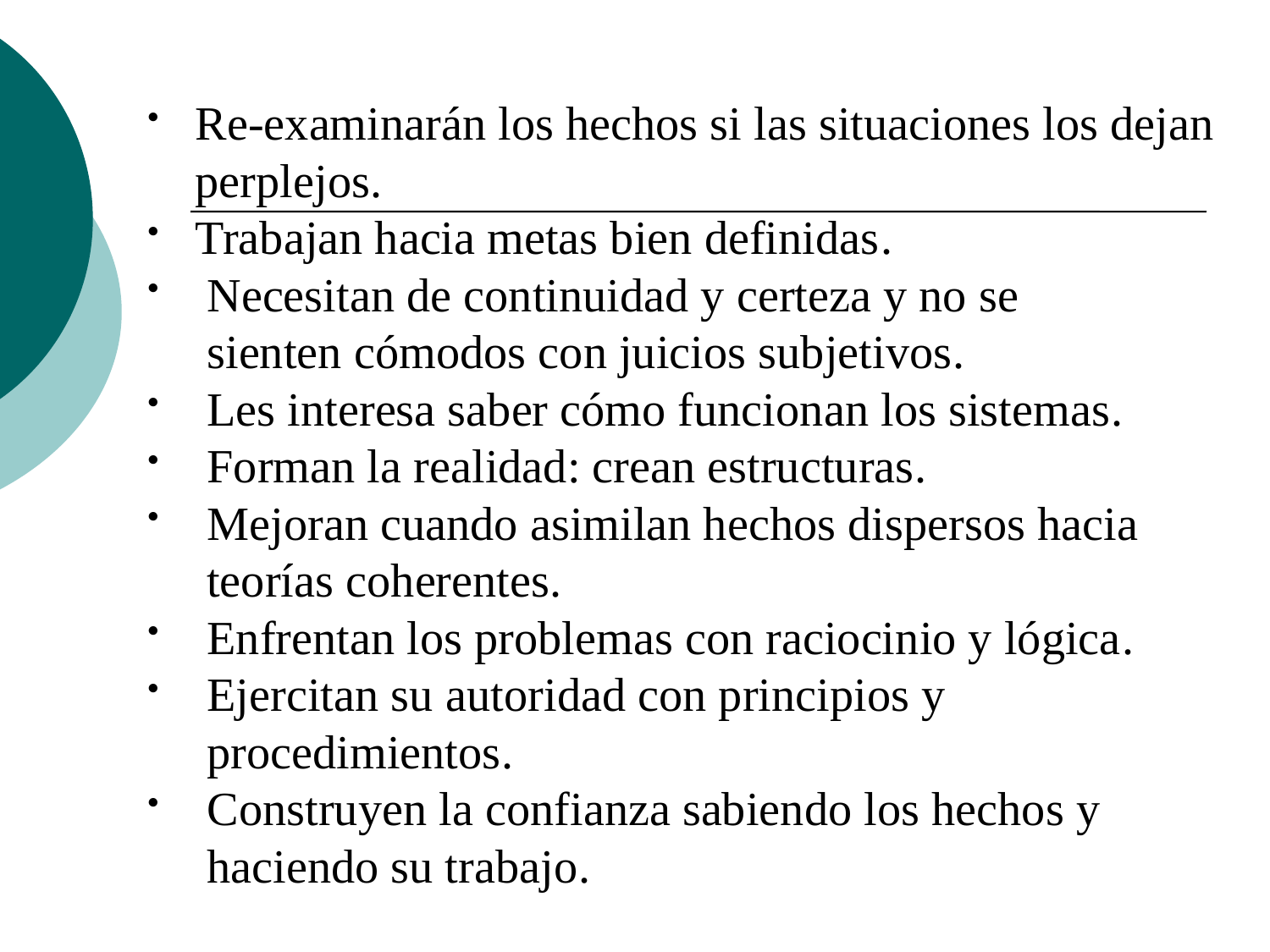

Re-examinarán los hechos si las situaciones los dejan perplejos.
Trabajan hacia metas bien definidas.
 Necesitan de continuidad y certeza y no se
     sienten cómodos con juicios subjetivos.
 Les interesa saber cómo funcionan los sistemas.
 Forman la realidad: crean estructuras.
 Mejoran cuando asimilan hechos dispersos hacia
     teorías coherentes.
 Enfrentan los problemas con raciocinio y lógica.
 Ejercitan su autoridad con principios y
     procedimientos.
 Construyen la confianza sabiendo los hechos y
     haciendo su trabajo.